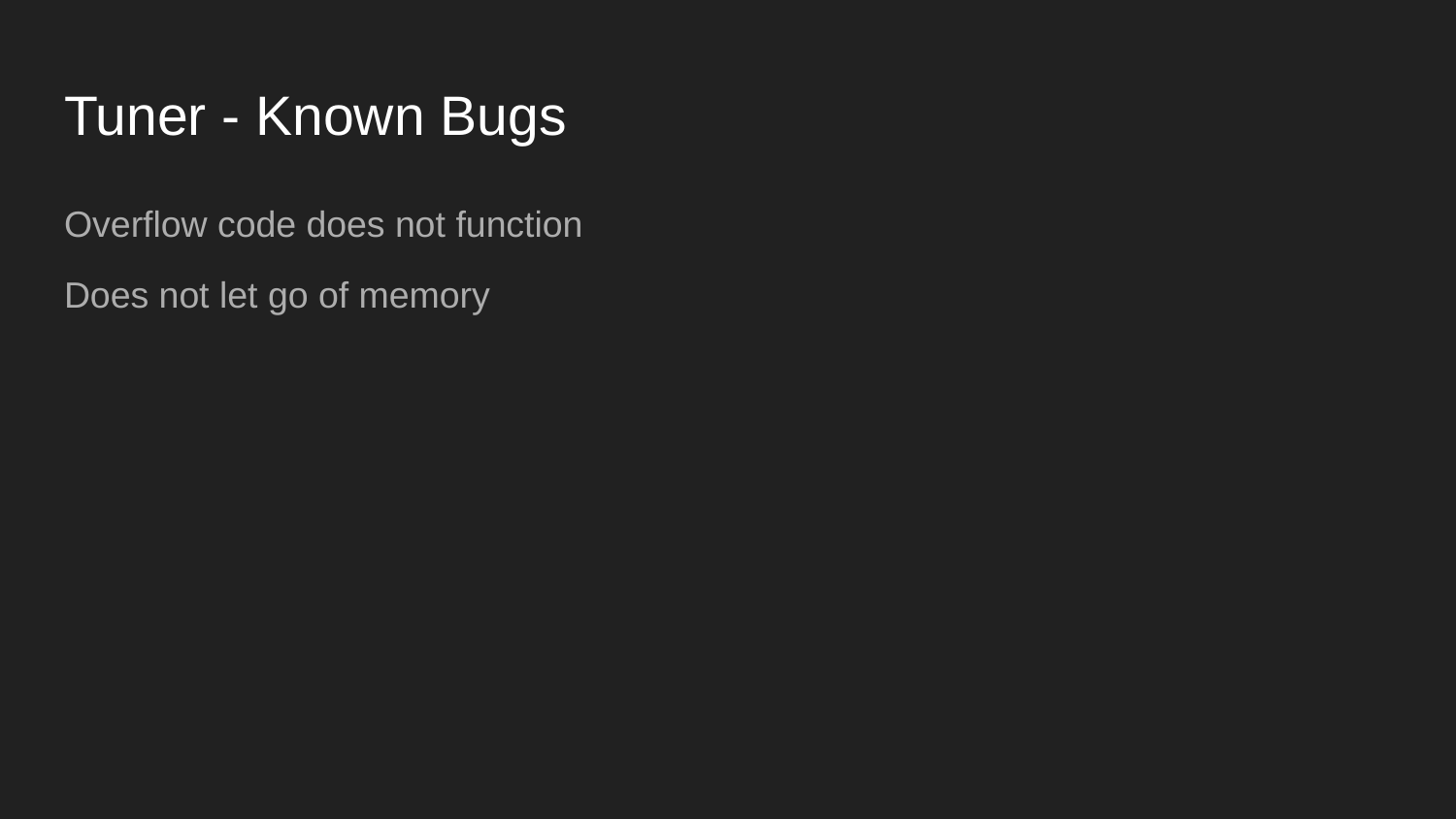

# Tuner - Known Bugs
Overflow code does not function
Does not let go of memory